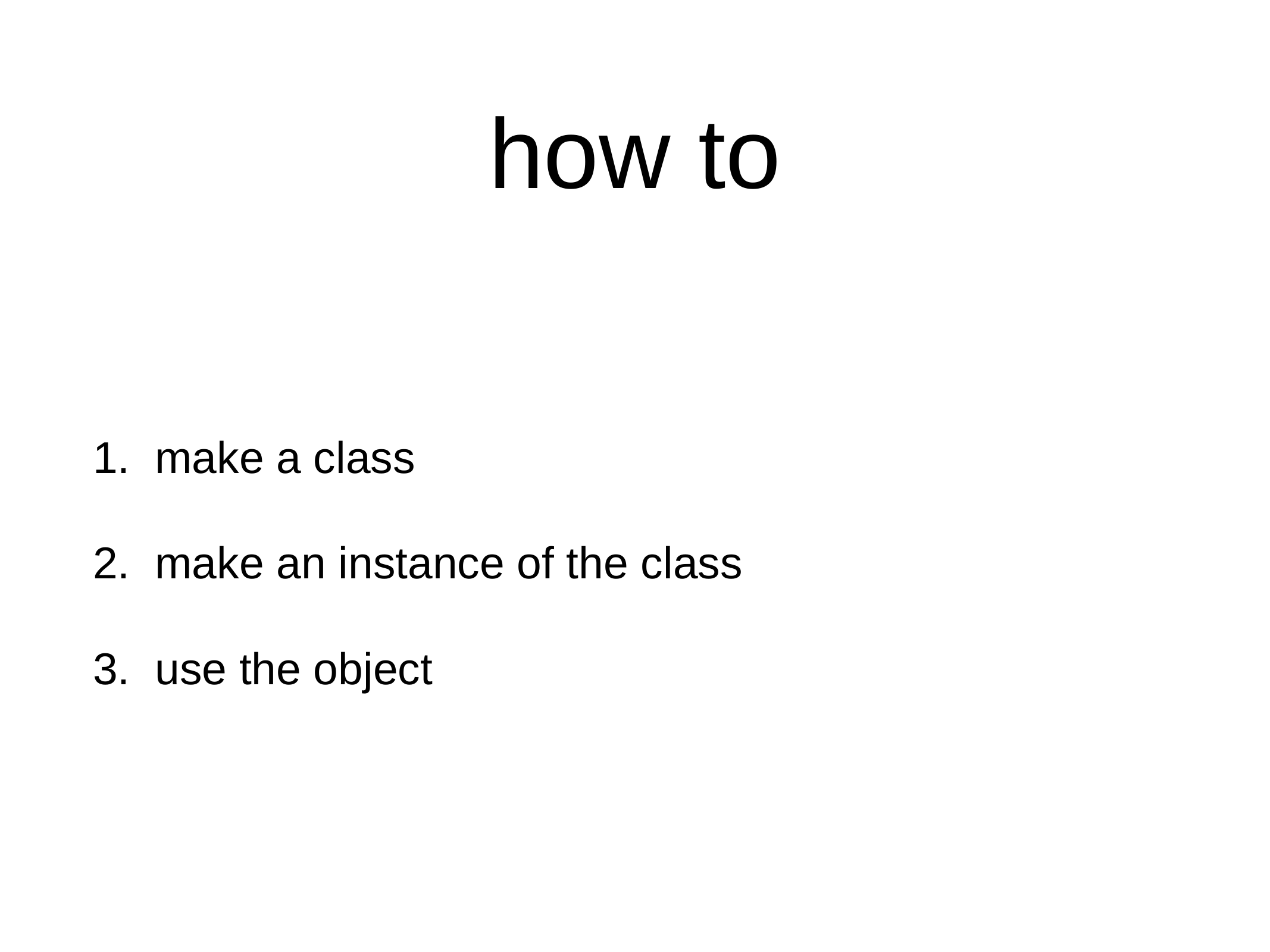

# how to
make a class
make an instance of the class
use the object